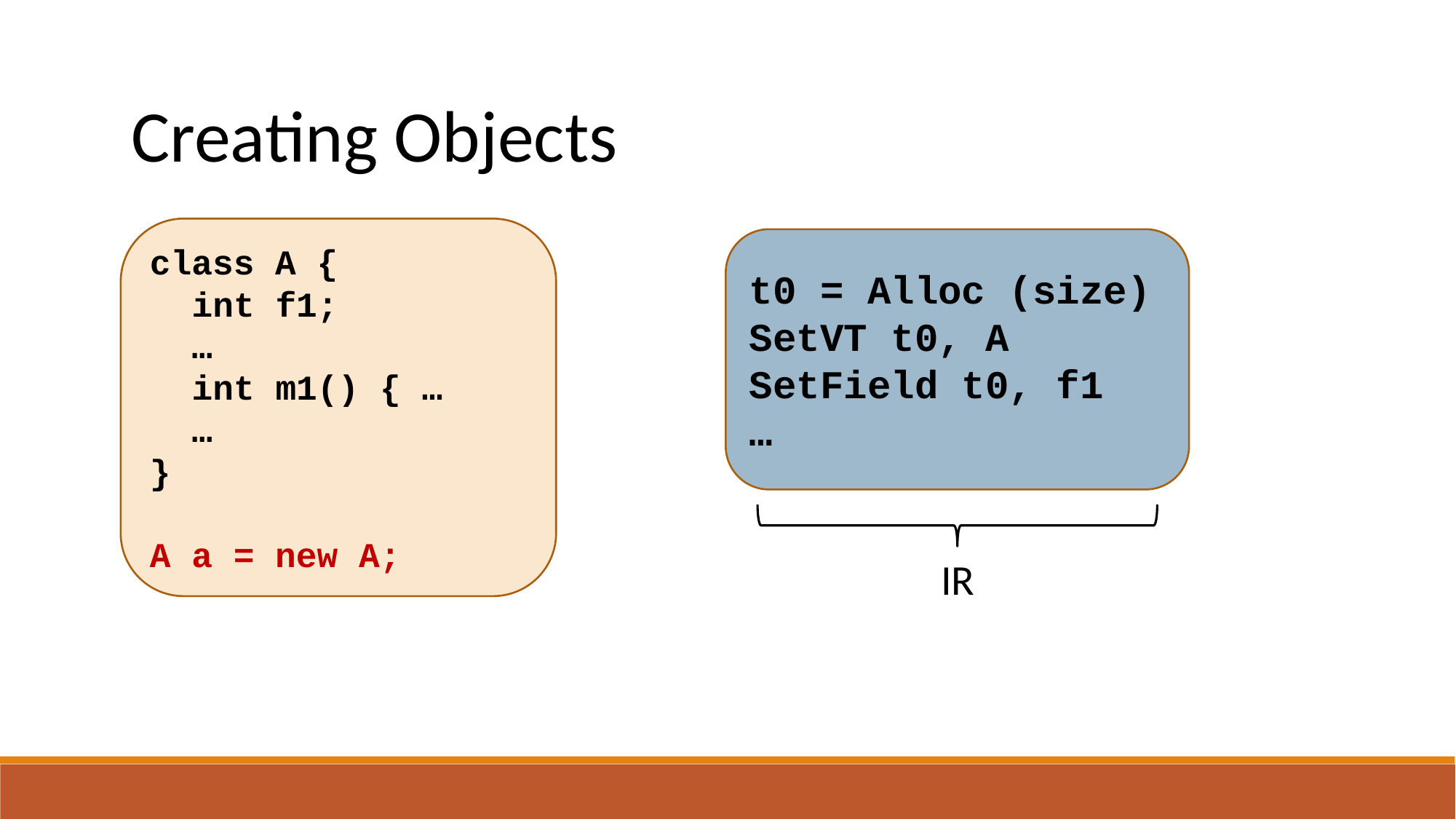

Creating Objects
class A {
  int f1;
  …
  int m1() { …
  …
}

A a = new A;
t0 = Alloc (size)
SetVT t0, A
SetField t0, f1
…

IR